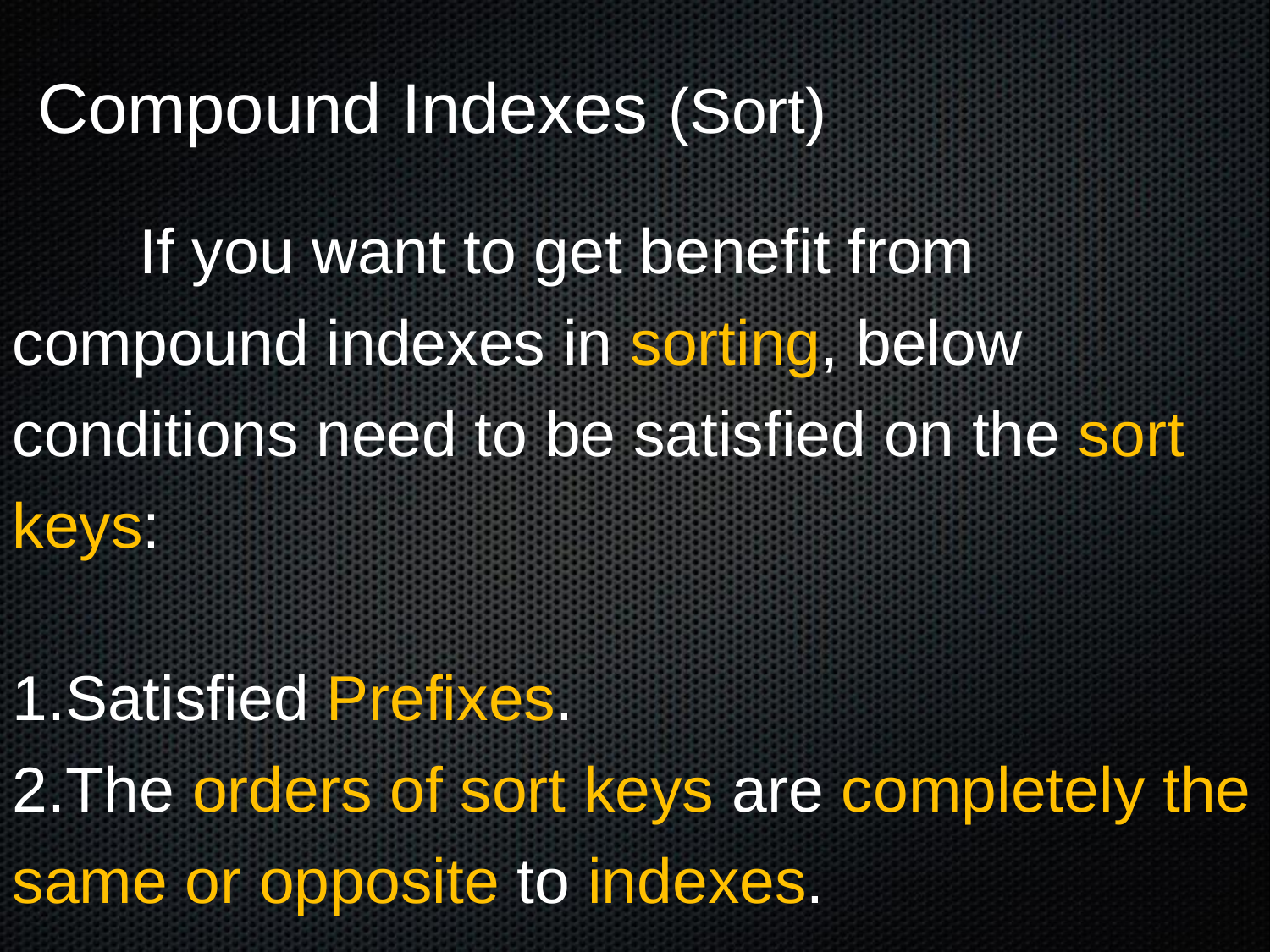

Compound Indexes (Sort)
	If you want to get benefit from compound indexes in sorting, below conditions need to be satisfied on the sort keys:

1.Satisfied Prefixes.
2.The orders of sort keys are completely the same or opposite to indexes.